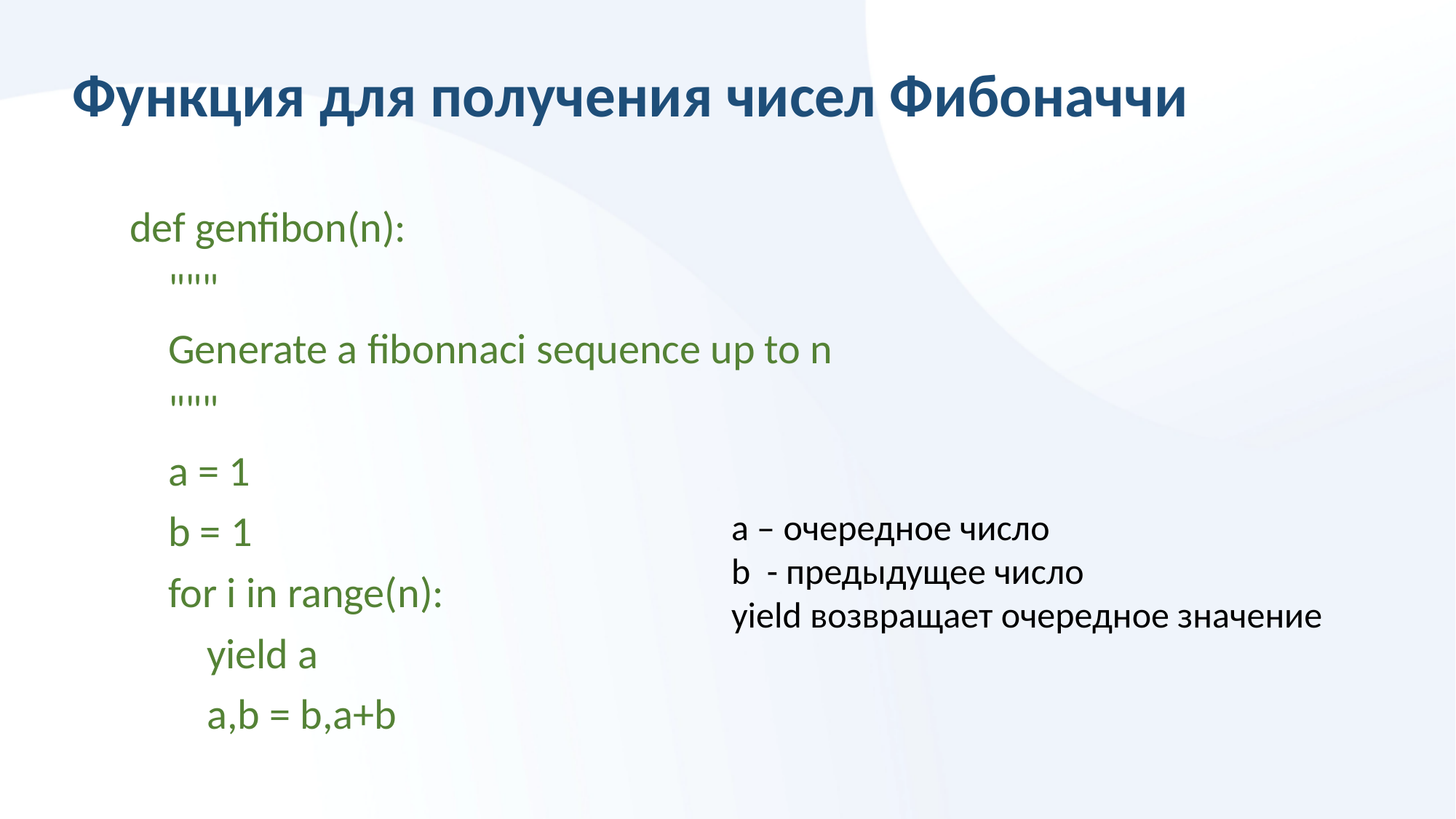

# Функция для получения чисел Фибоначчи
def genfibon(n):
    """
    Generate a fibonnaci sequence up to n
    """
    a = 1
    b = 1
    for i in range(n):
        yield a
        a,b = b,a+b
a – очередное число
b  - предыдущее число
yield возвращает очередное значение